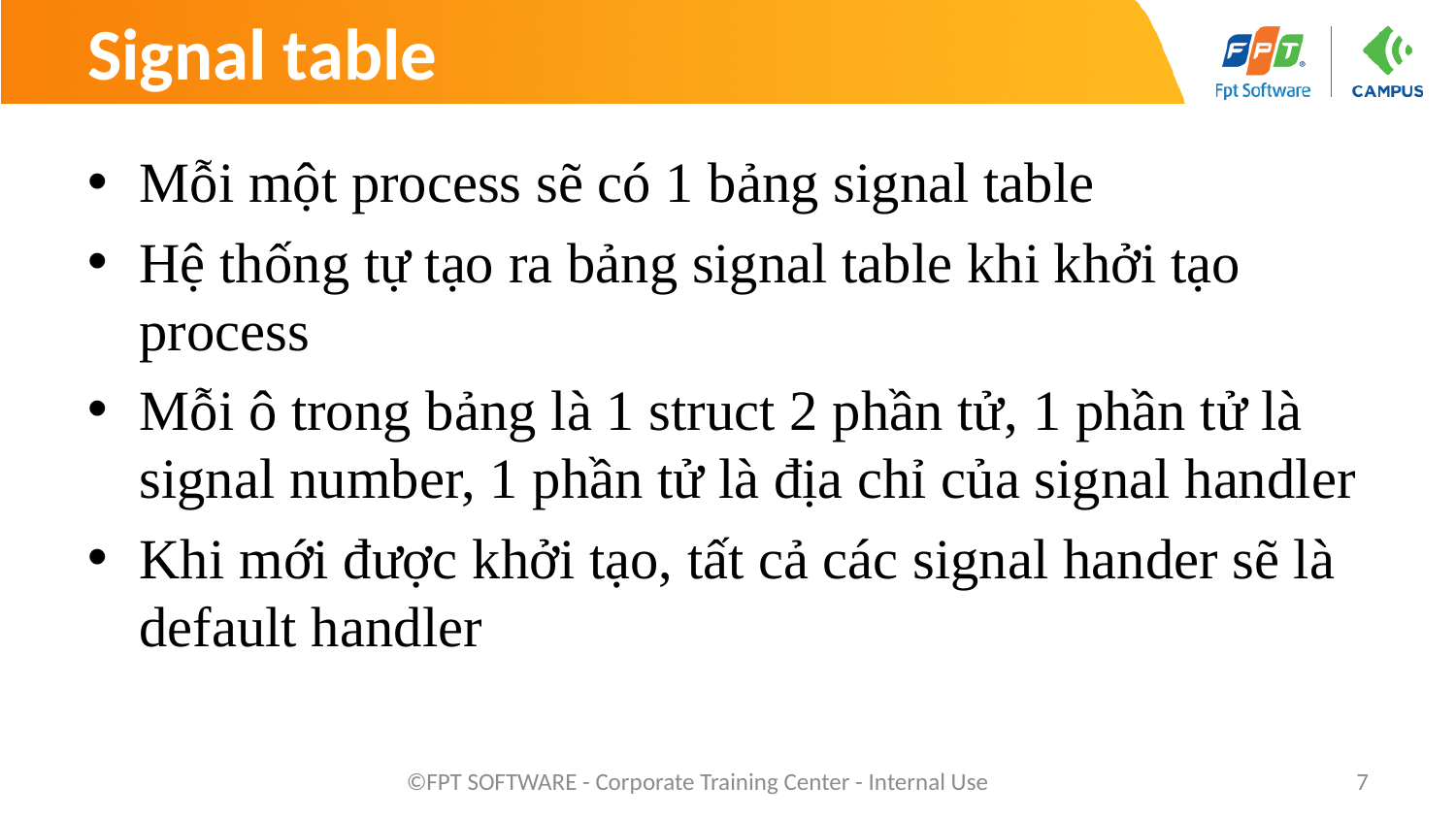

# Signal table
Mỗi một process sẽ có 1 bảng signal table
Hệ thống tự tạo ra bảng signal table khi khởi tạo process
Mỗi ô trong bảng là 1 struct 2 phần tử, 1 phần tử là signal number, 1 phần tử là địa chỉ của signal handler
Khi mới được khởi tạo, tất cả các signal hander sẽ là default handler
©FPT SOFTWARE - Corporate Training Center - Internal Use
7